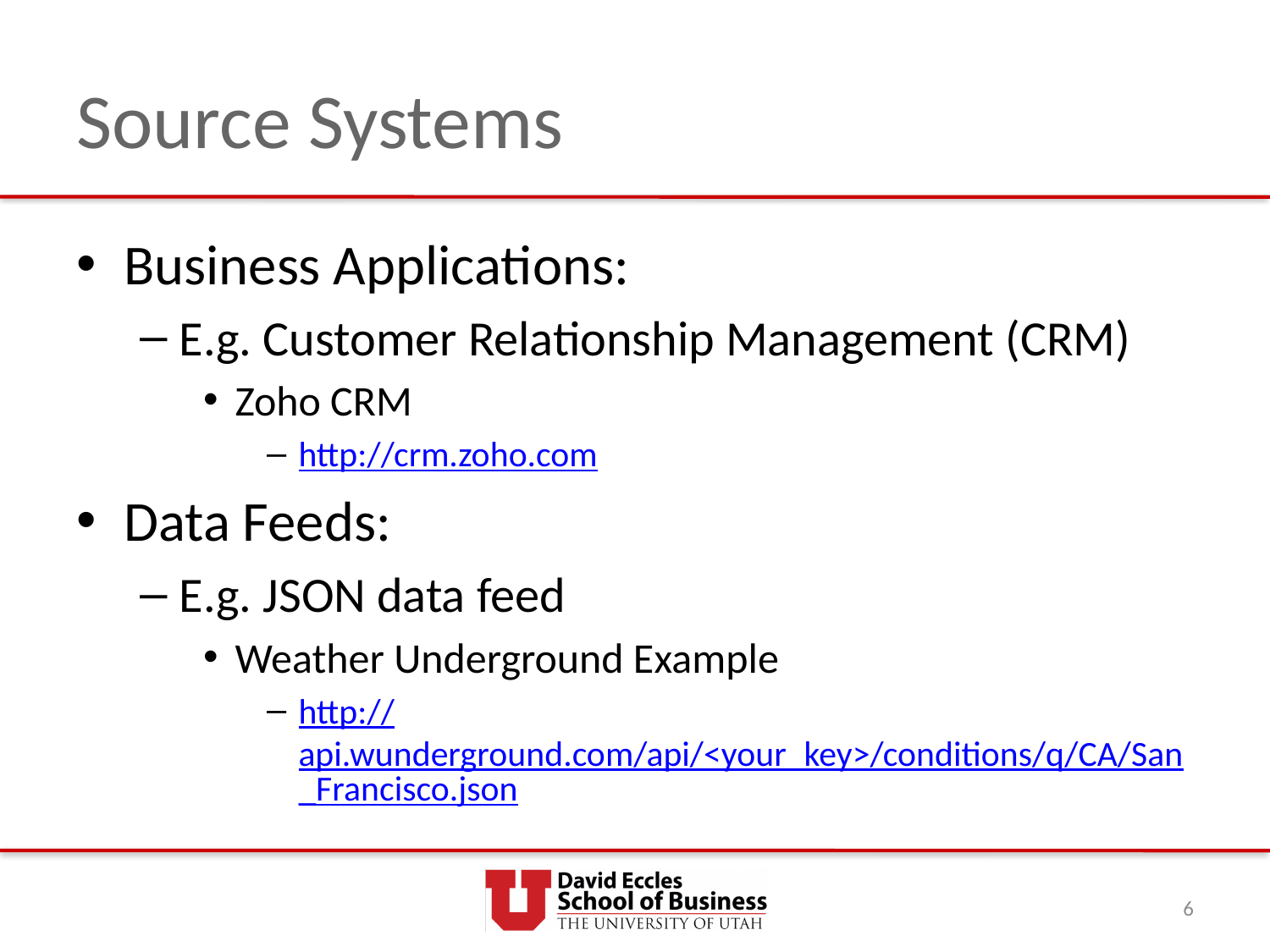

# Source Systems
Business Applications:
E.g. Customer Relationship Management (CRM)
Zoho CRM
http://crm.zoho.com
Data Feeds:
E.g. JSON data feed
Weather Underground Example
http://api.wunderground.com/api/<your_key>/conditions/q/CA/San_Francisco.json

6